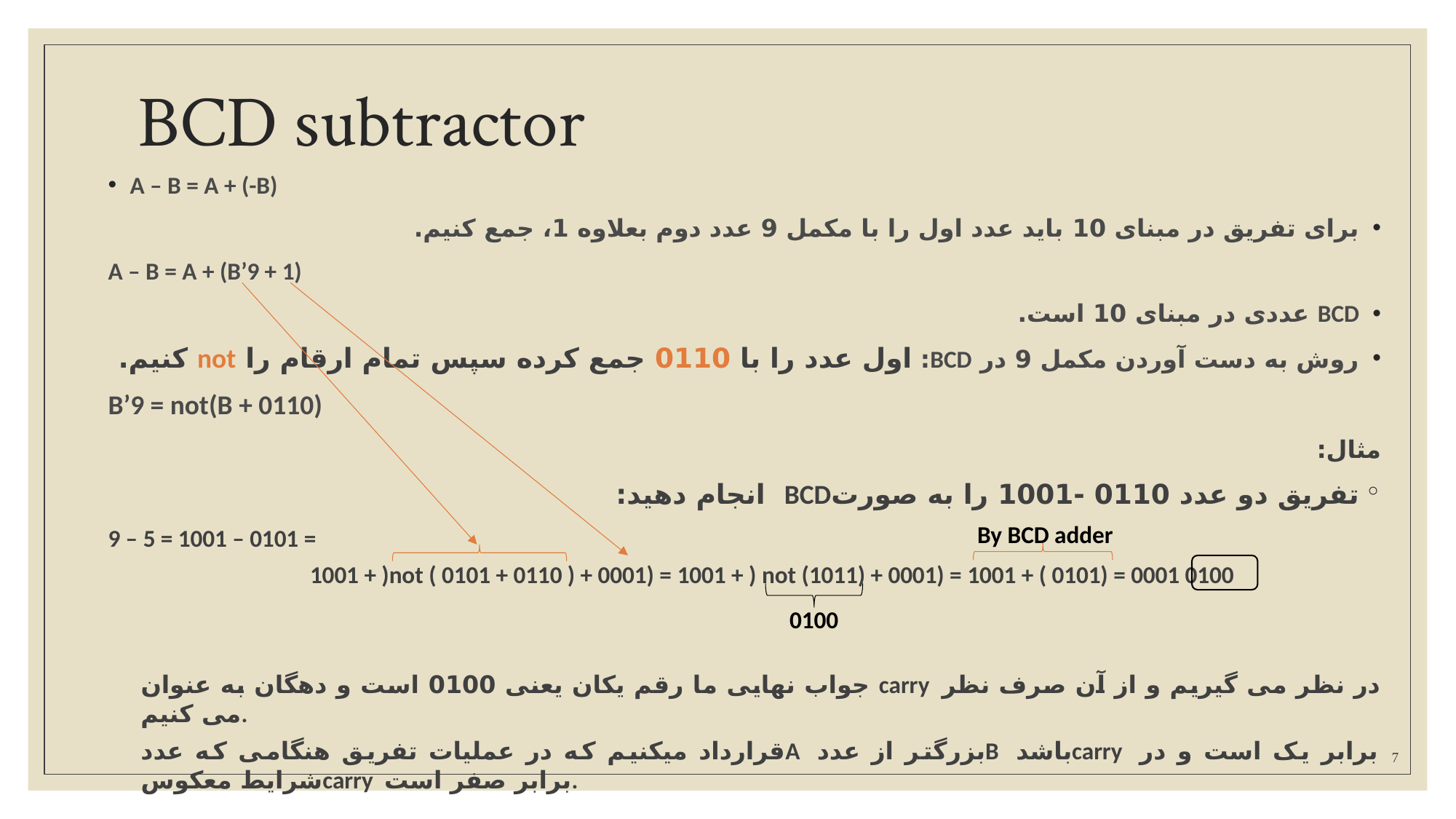

# BCD subtractor
A – B = A + (-B)
برای تفریق در مبنای 10 باید عدد اول را با مکمل 9 عدد دوم بعلاوه 1، جمع کنیم.
A – B = A + (B’9 + 1)
BCD عددی در مبنای 10 است.
روش به دست آوردن مکمل 9 در BCD: اول عدد را با 0110 جمع کرده سپس تمام ارقام را not کنیم.
B’9 = not(B + 0110)
مثال:
تفریق دو عدد 0110 -1001 را به صورتBCD  انجام دهید:
9 – 5 = 1001 – 0101 =
                               1001 + )not ( 0101 + 0110 ) + 0001) = 1001 + ) not (1011) + 0001) = 1001 + ( 0101) = 0001 0100

جواب نهایی ما رقم یکان یعنی 0100 است و دهگان به عنوان carry  در نظر می گیریم و از آن صرف نظر می کنیم.
قرارداد میکنیم که در عملیات تفریق هنگامی که عددA  بزرگتر از عددB  باشدcarry  برابر یک است و در شرایط معکوسcarry  برابر صفر است.

By BCD adder

0100
7